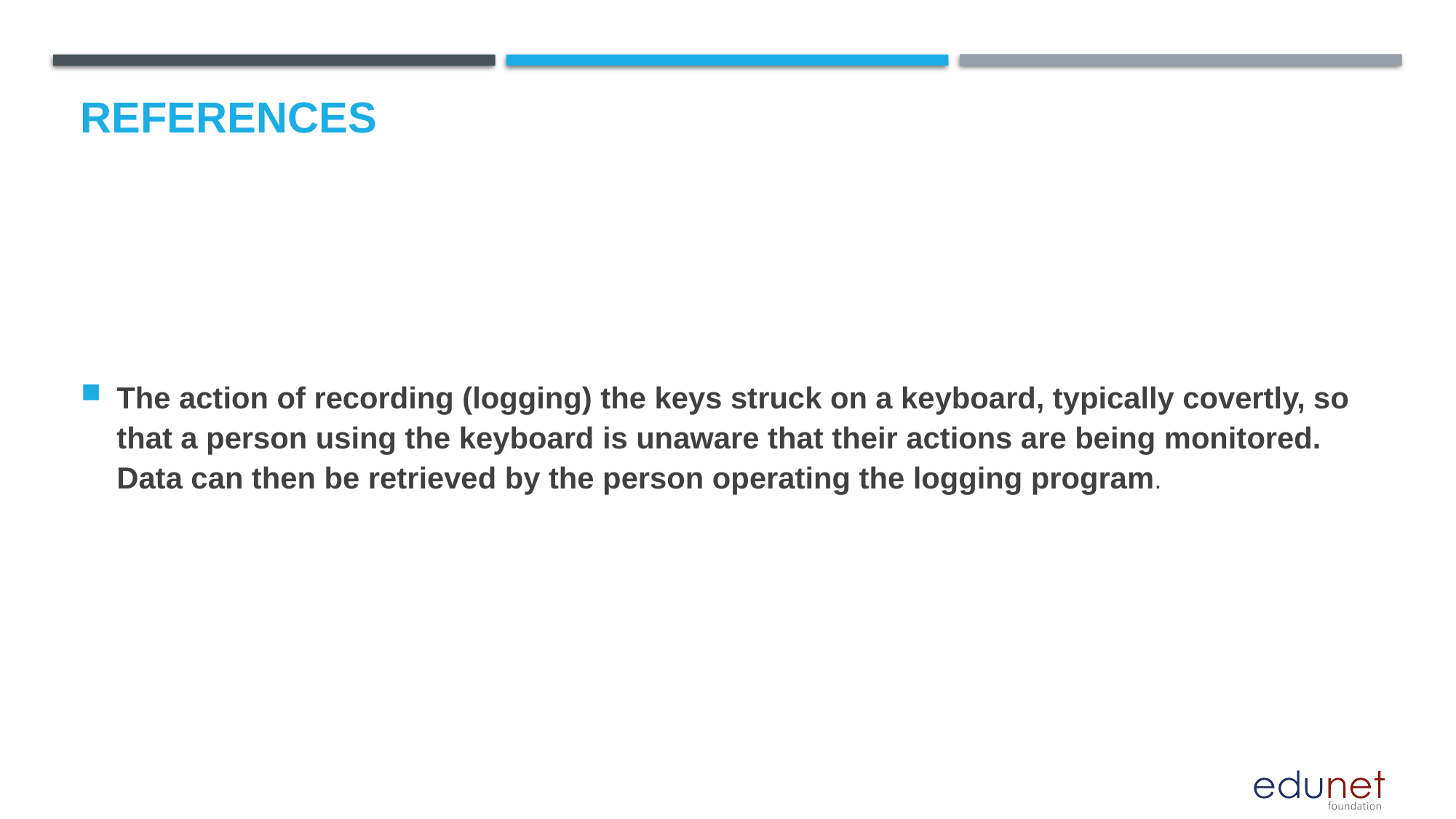

# References
The action of recording (logging) the keys struck on a keyboard, typically covertly, so that a person using the keyboard is unaware that their actions are being monitored. Data can then be retrieved by the person operating the logging program.